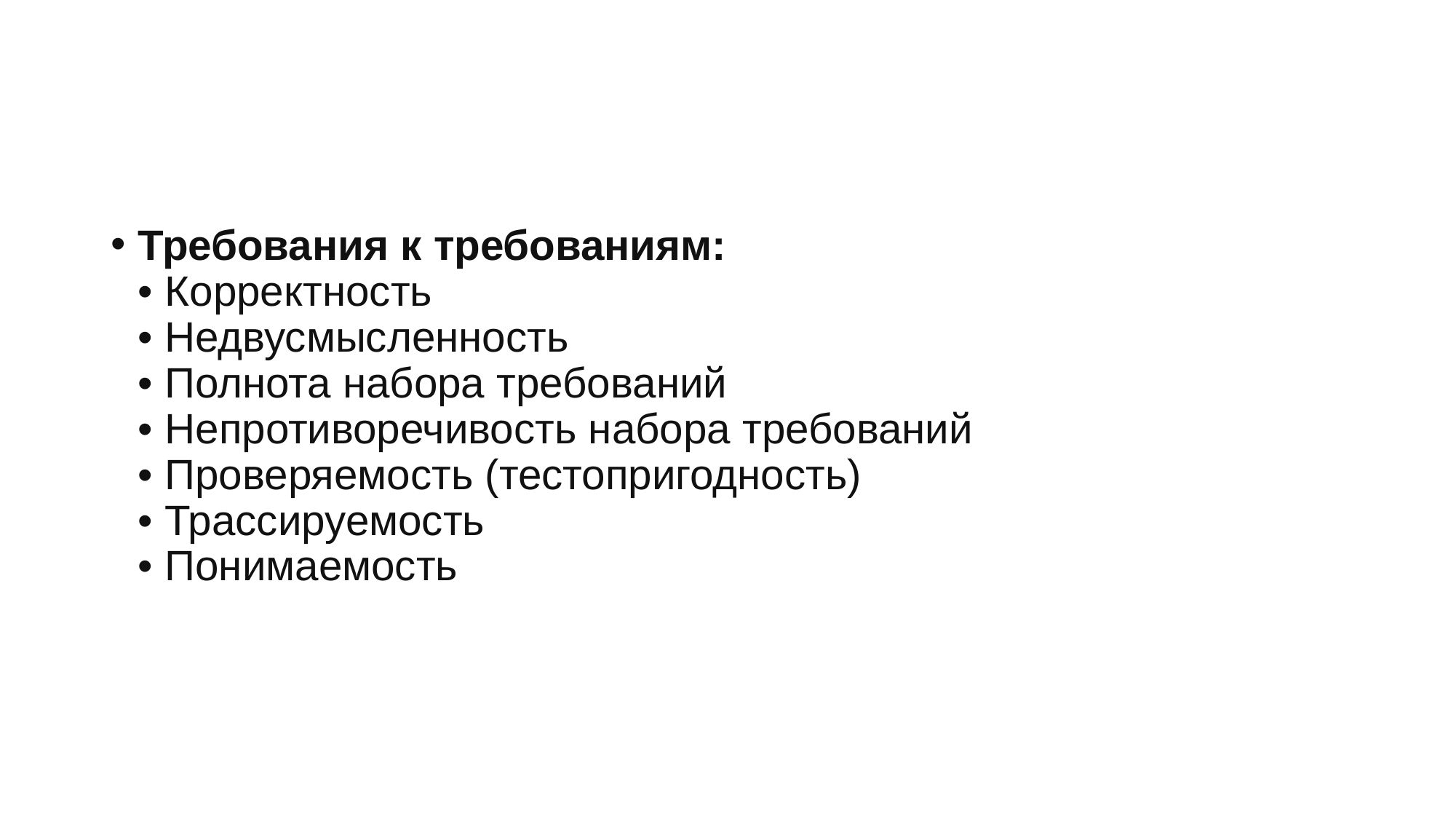

#
Требования к требованиям:
• Корректность
• Недвусмысленность
• Полнота набора требований
• Непротиворечивость набора требований
• Проверяемость (тестопригодность)
• Трассируемость
• Понимаемость